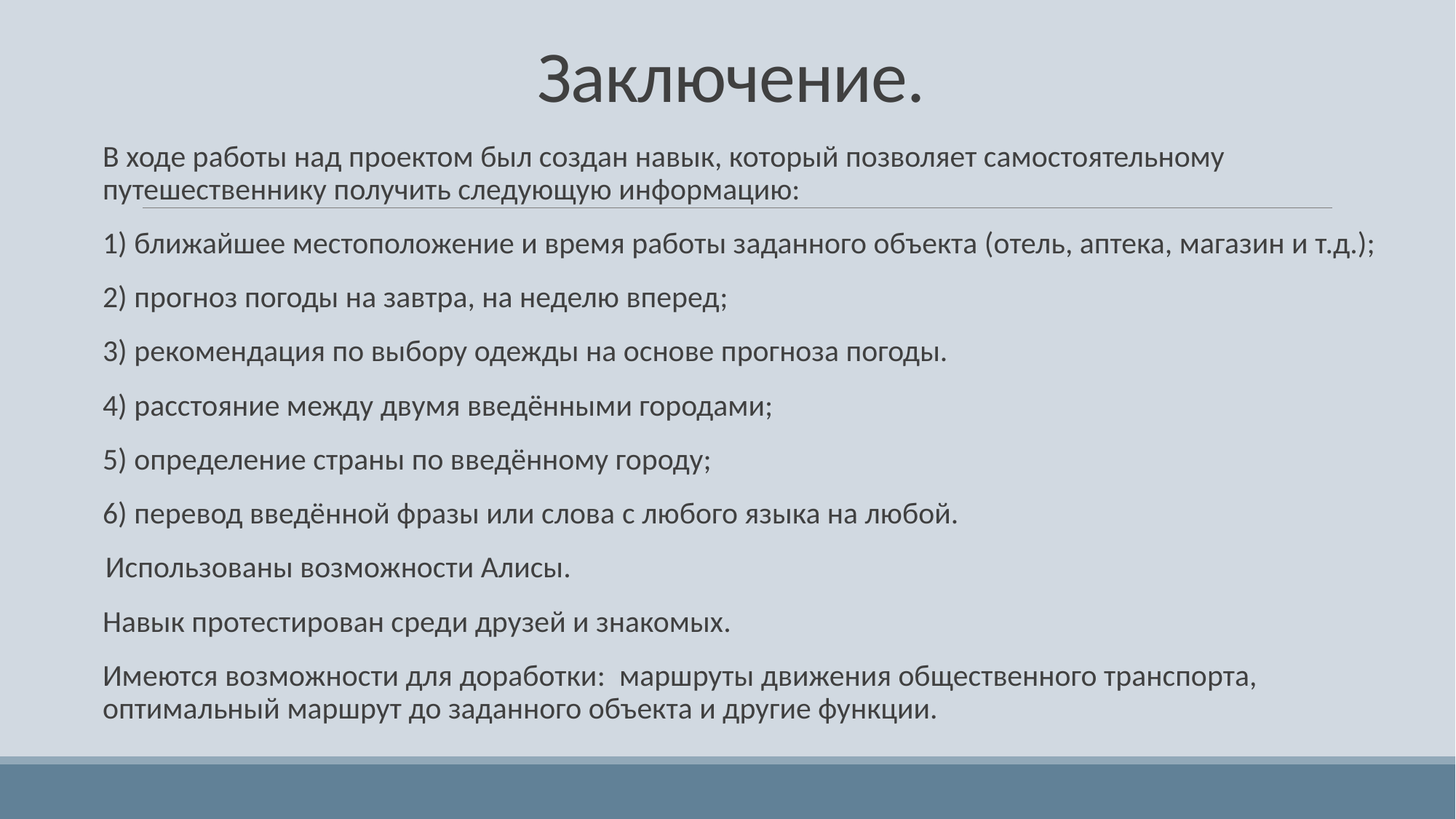

# Заключение.
В ходе работы над проектом был создан навык, который позволяет самостоятельному путешественнику получить следующую информацию:
1) ближайшее местоположение и время работы заданного объекта (отель, аптека, магазин и т.д.);
2) прогноз погоды на завтра, на неделю вперед;
3) рекомендация по выбору одежды на основе прогноза погоды.
4) расстояние между двумя введёнными городами;
5) определение страны по введённому городу;
6) перевод введённой фразы или слова с любого языка на любой.
  Использованы возможности Алисы.
Навык протестирован среди друзей и знакомых.
Имеются возможности для доработки:  маршруты движения общественного транспорта, оптимальный маршрут до заданного объекта и другие функции.